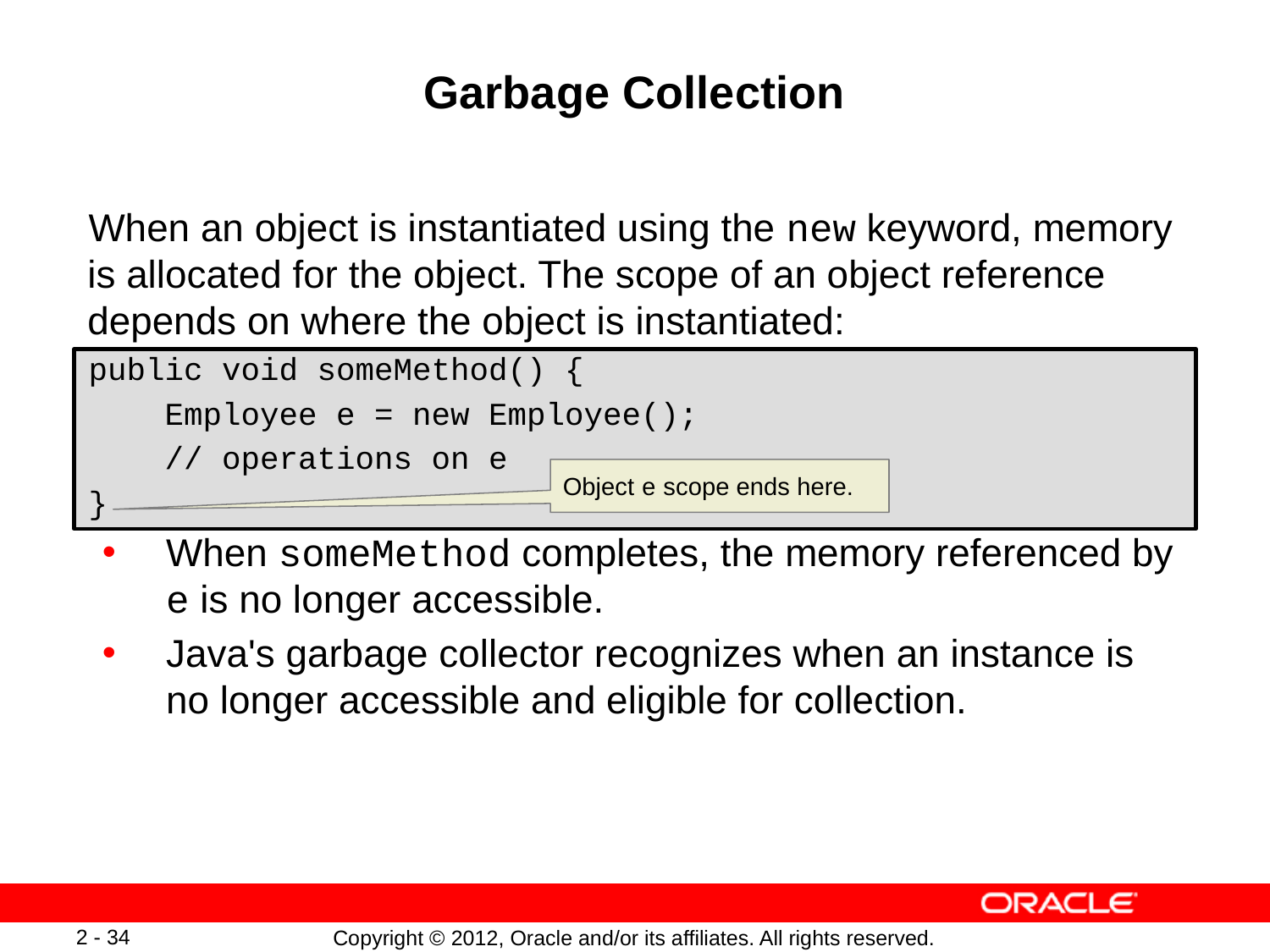

# Garbage Collection
When an object is instantiated using the new keyword, memory is allocated for the object. The scope of an object reference depends on where the object is instantiated:
public void someMethod() {
    Employee e = new Employee();
    // operations on e
}
When someMethod completes, the memory referenced by e is no longer accessible.
Java's garbage collector recognizes when an instance is no longer accessible and eligible for collection.

Object e scope ends here.